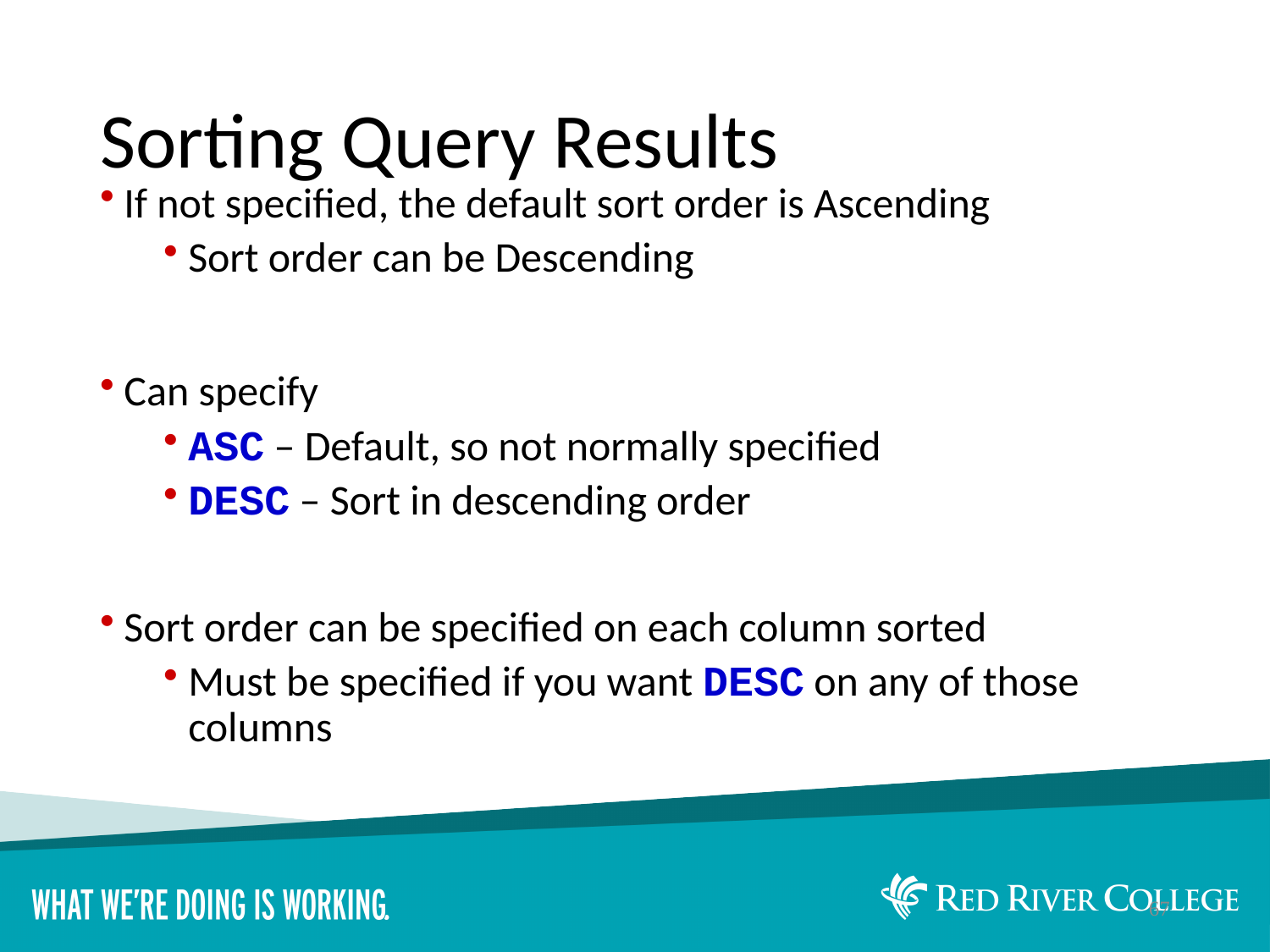

# Sorting Query Results
If not specified, the default sort order is Ascending
Sort order can be Descending

Can specify
ASC – Default, so not normally specified
DESC – Sort in descending order

Sort order can be specified on each column sorted
Must be specified if you want DESC on any of those columns

67